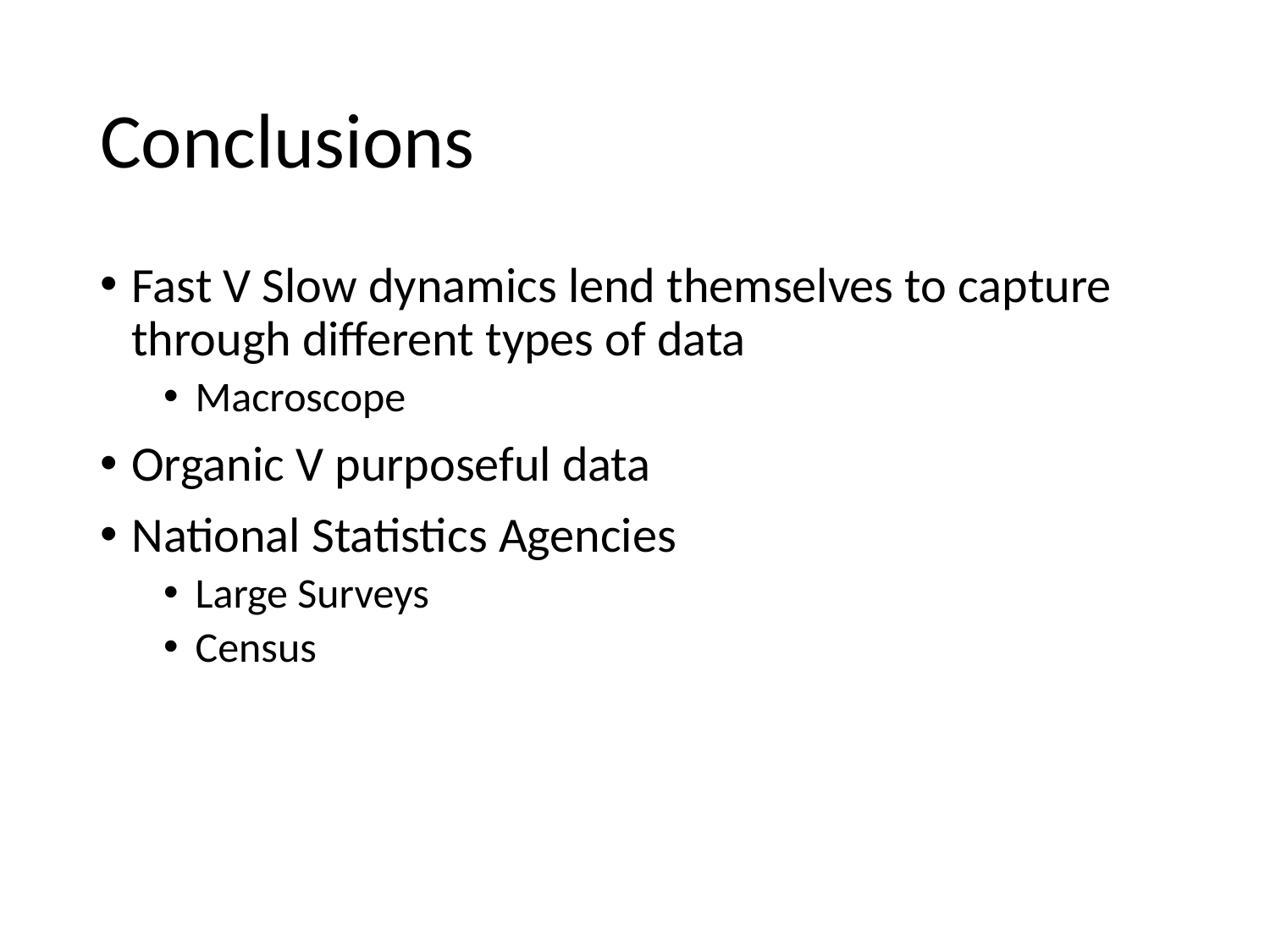

# Conclusions
Fast V Slow dynamics lend themselves to capture through different types of data
Macroscope
Organic V purposeful data
National Statistics Agencies
Large Surveys
Census